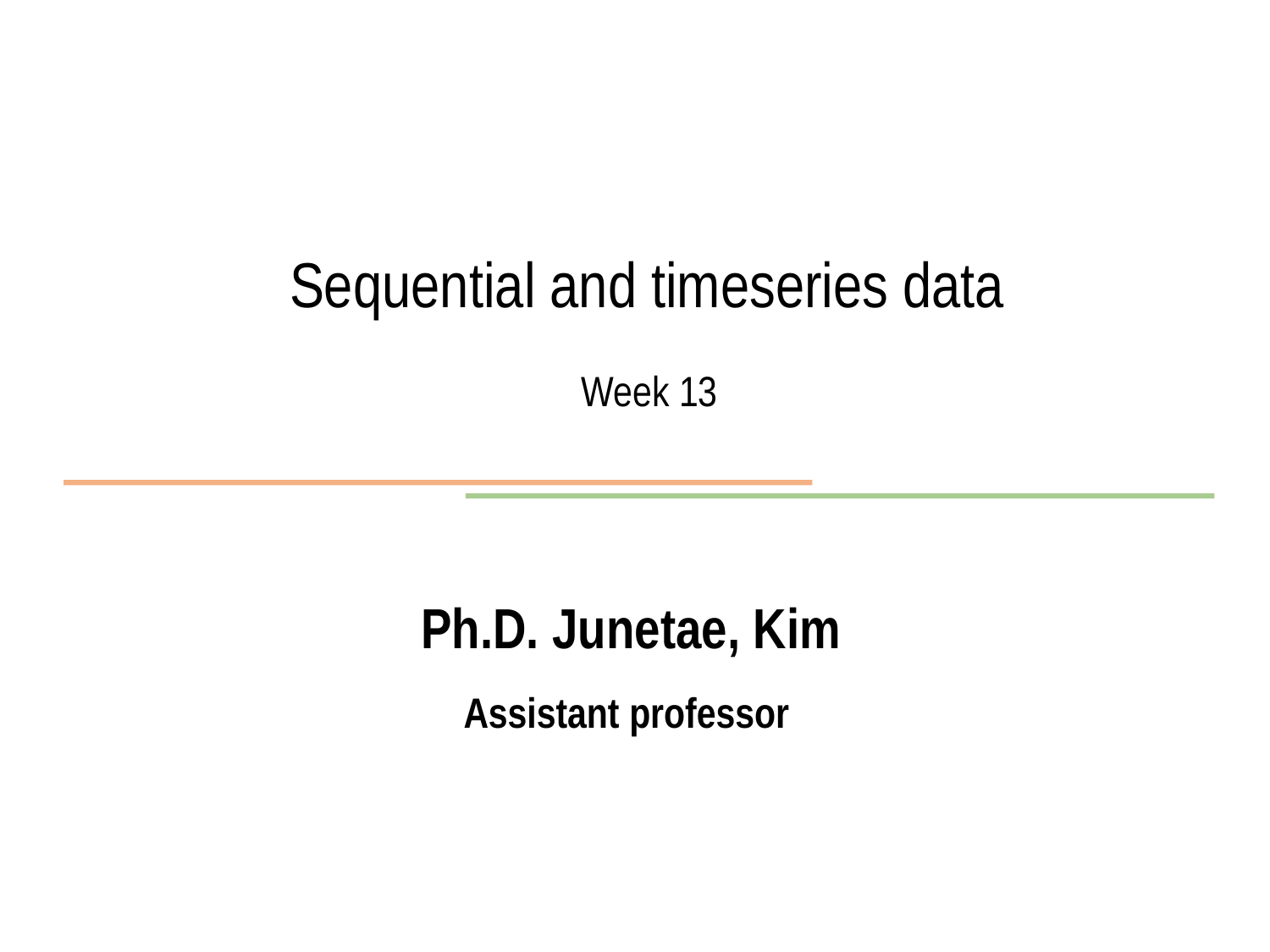

Sequential and timeseries data
Week 13
Ph.D. Junetae, Kim
Assistant professor